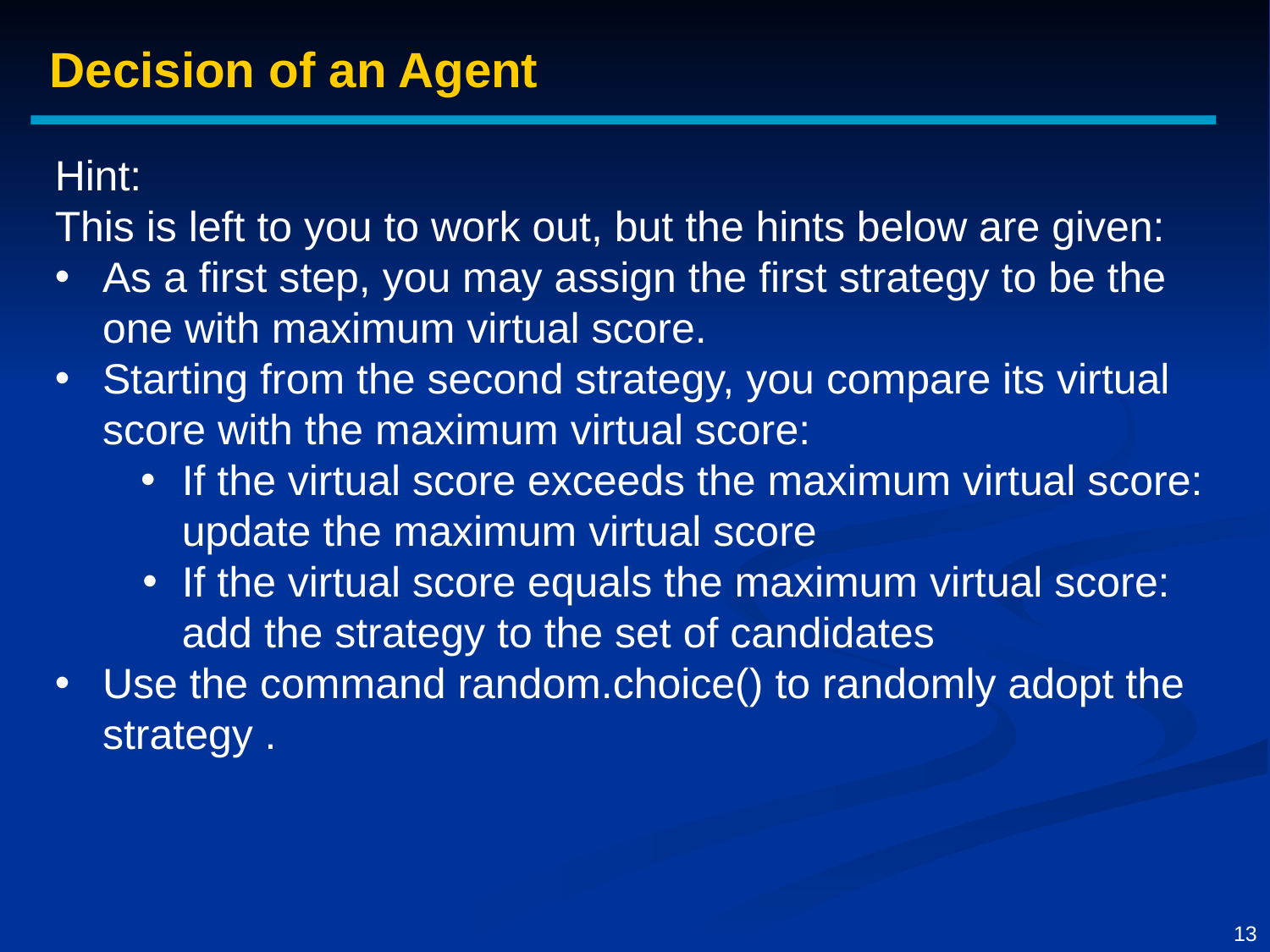

Decision of an Agent

Hint:
This is left to you to work out, but the hints below are given:
As a first step, you may assign the first strategy to be the one with maximum virtual score.
Starting from the second strategy, you compare its virtual score with the maximum virtual score:
If the virtual score exceeds the maximum virtual score:
	update the maximum virtual score
If the virtual score equals the maximum virtual score:
	add the strategy to the set of candidates
Use the command random.choice() to randomly adopt the strategy .
13